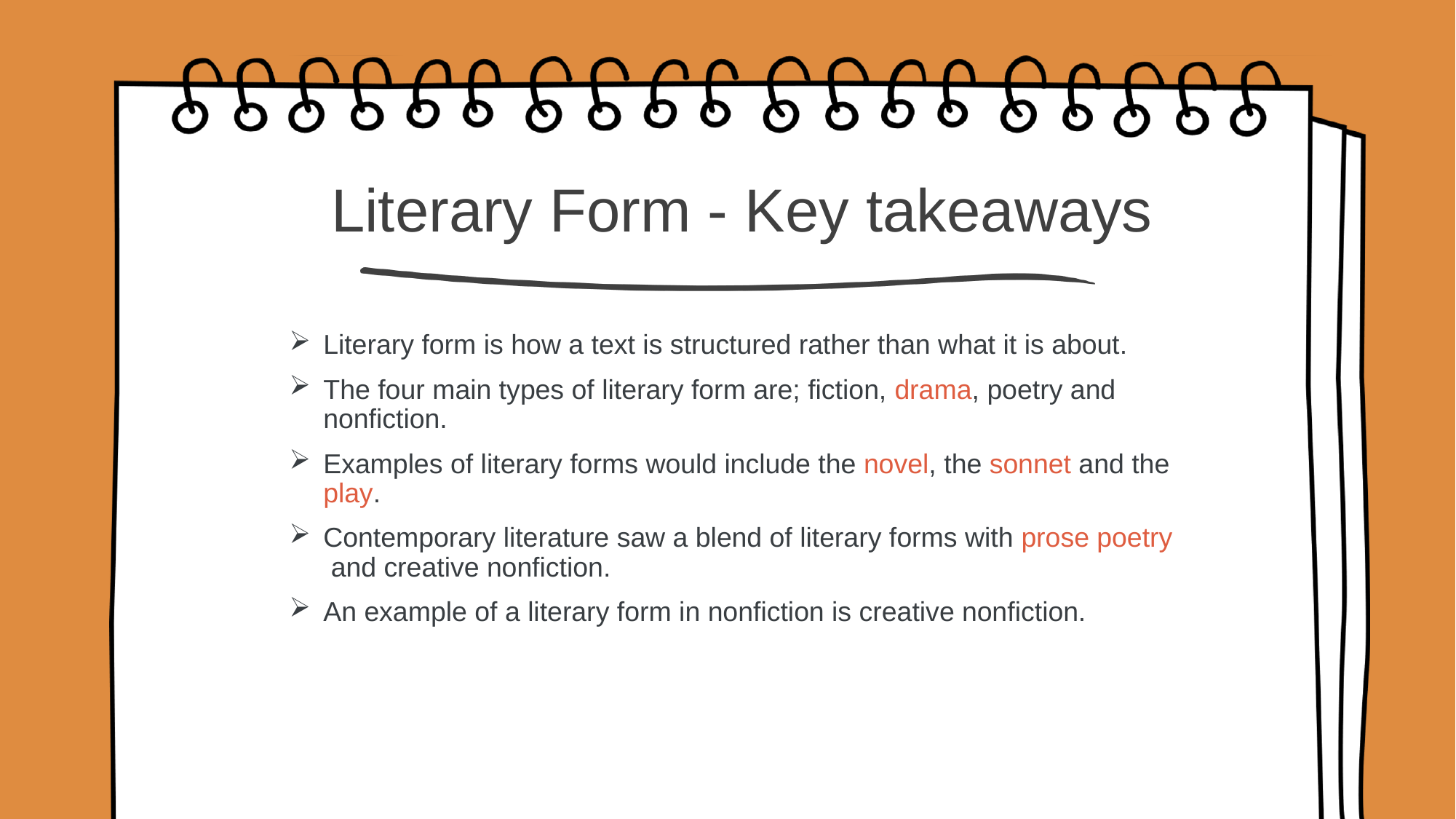

# Literary Form - Key takeaways
Literary form is how a text is structured rather than what it is about.
The four main types of literary form are; fiction, drama, poetry and nonfiction.
Examples of literary forms would include the novel, the sonnet and the play.
Contemporary literature saw a blend of literary forms with prose poetry and creative nonfiction.
An example of a literary form in nonfiction is creative nonfiction.